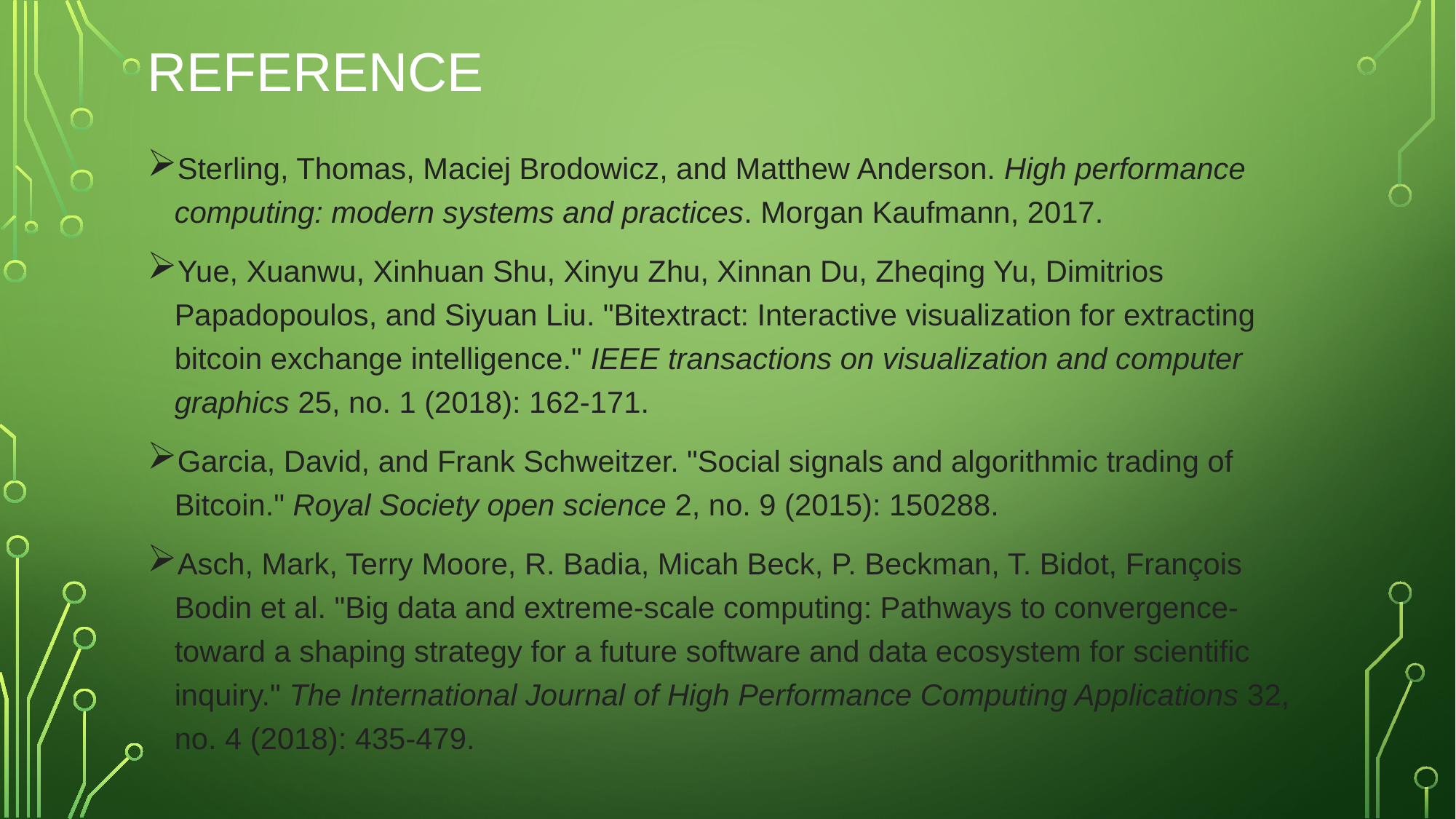

# REFERENCE
Sterling, Thomas, Maciej Brodowicz, and Matthew Anderson. High performance computing: modern systems and practices. Morgan Kaufmann, 2017.
Yue, Xuanwu, Xinhuan Shu, Xinyu Zhu, Xinnan Du, Zheqing Yu, Dimitrios Papadopoulos, and Siyuan Liu. "Bitextract: Interactive visualization for extracting bitcoin exchange intelligence." IEEE transactions on visualization and computer graphics 25, no. 1 (2018): 162-171.
Garcia, David, and Frank Schweitzer. "Social signals and algorithmic trading of Bitcoin." Royal Society open science 2, no. 9 (2015): 150288.
Asch, Mark, Terry Moore, R. Badia, Micah Beck, P. Beckman, T. Bidot, François Bodin et al. "Big data and extreme-scale computing: Pathways to convergence-toward a shaping strategy for a future software and data ecosystem for scientific inquiry." The International Journal of High Performance Computing Applications 32, no. 4 (2018): 435-479.